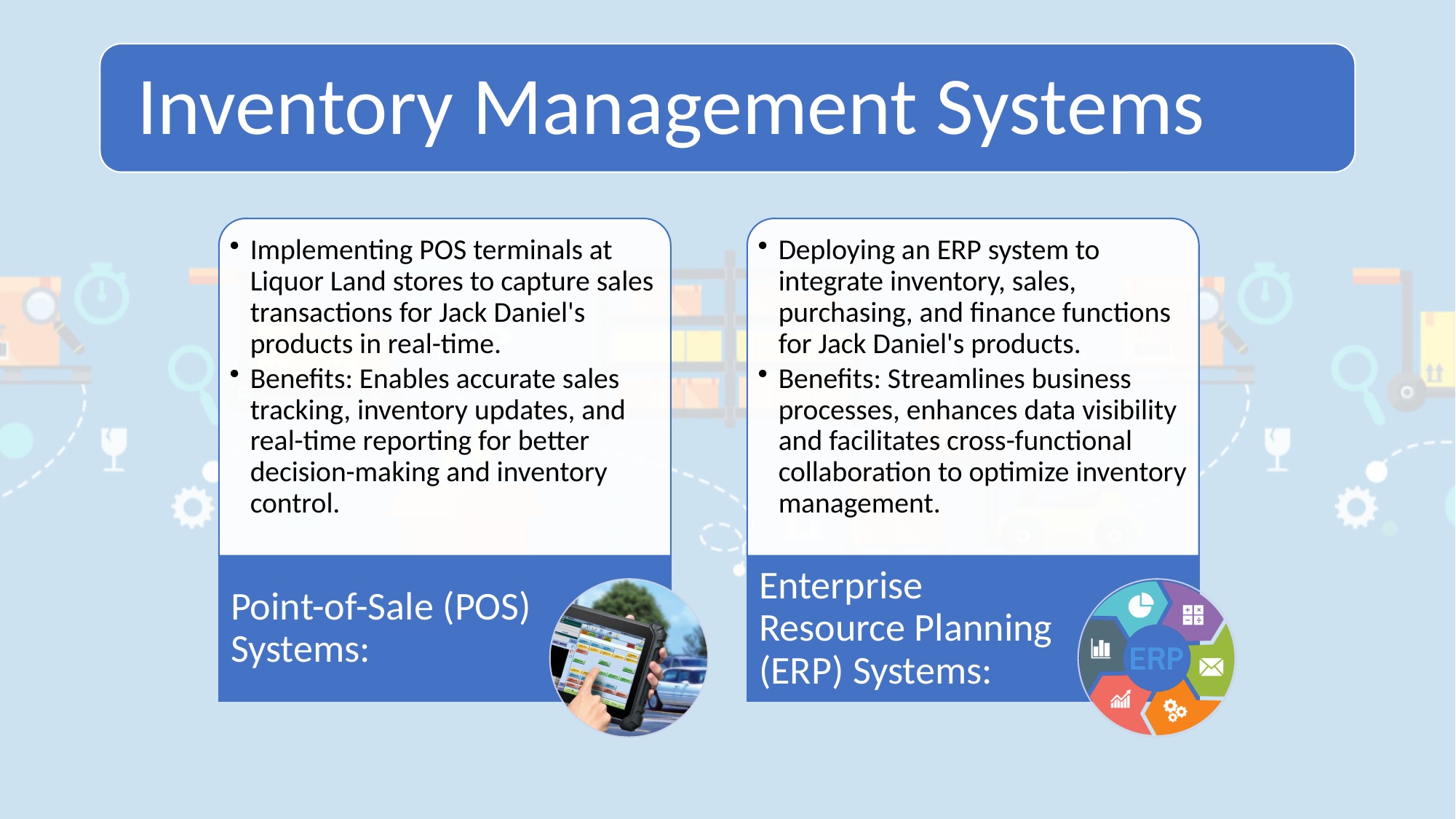

Inventory Management Systems
Implementing POS terminals at Liquor Land stores to capture sales transactions for Jack Daniel's products in real-time.
Benefits: Enables accurate sales tracking, inventory updates, and real-time reporting for better decision-making and inventory control.
Point-of-Sale (POS) Systems:
Deploying an ERP system to integrate inventory, sales, purchasing, and finance functions for Jack Daniel's products.
Benefits: Streamlines business processes, enhances data visibility and facilitates cross-functional collaboration to optimize inventory management.
Enterprise Resource Planning (ERP) Systems: